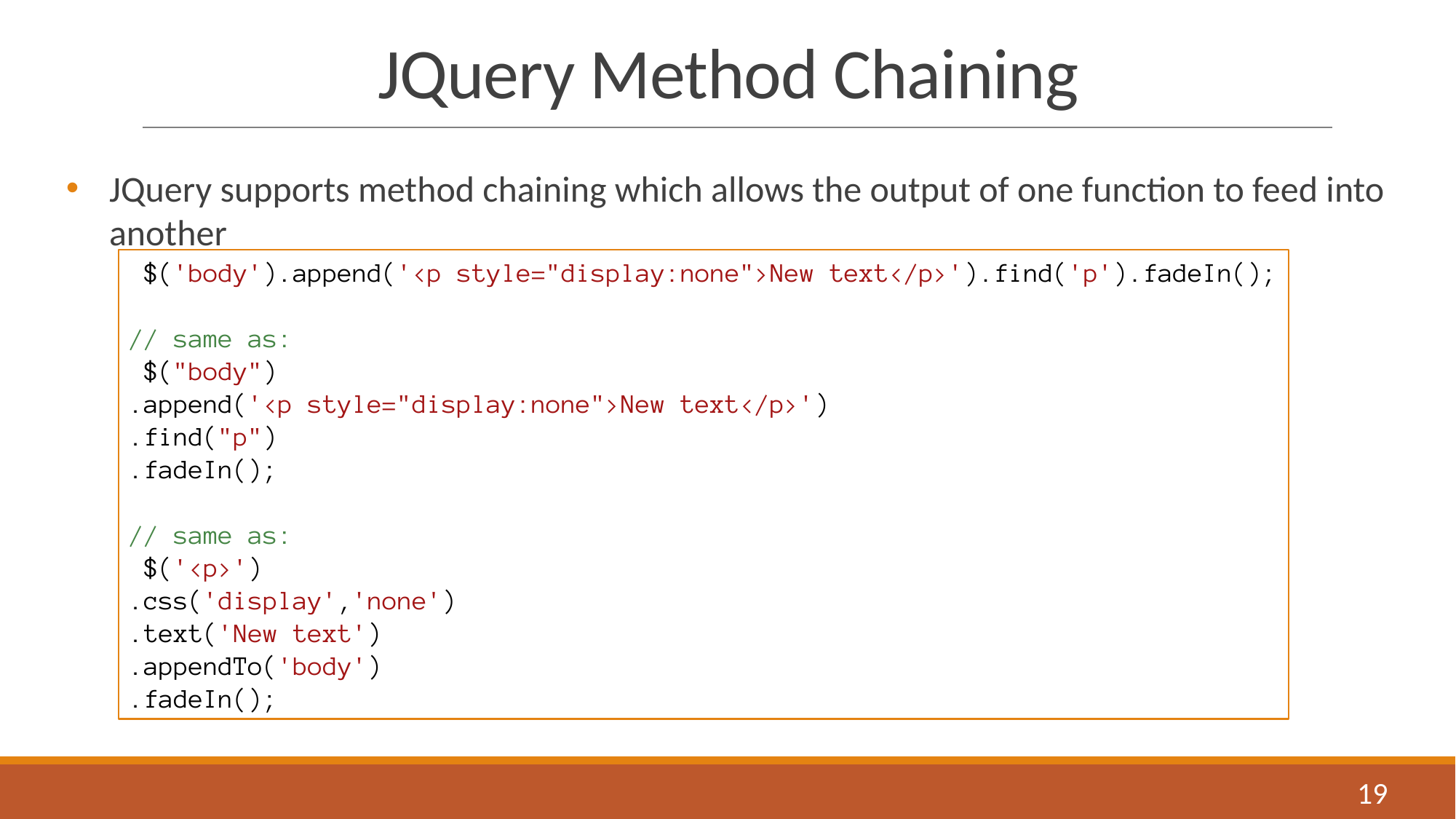

# JQuery Method Chaining
JQuery supports method chaining which allows the output of one function to feed into another
 $('body').append('<p style="display:none">New text</p>').find('p').fadeIn();

// same as:
 $("body")
.append('<p style="display:none">New text</p>')
.find("p")
.fadeIn();

// same as:
 $('<p>')
.css('display','none')
.text('New text')
.appendTo('body')
.fadeIn();
19